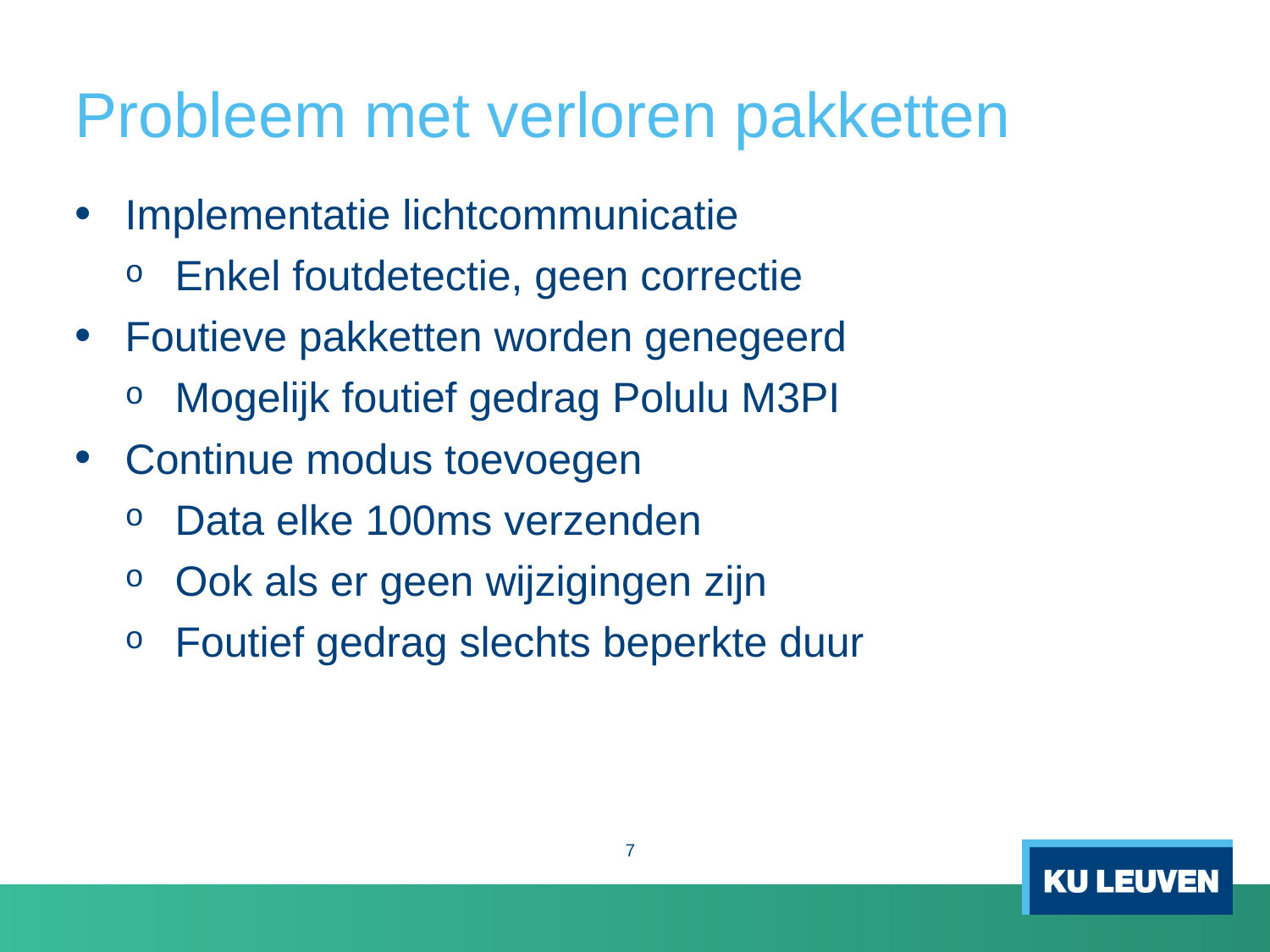

# Probleem met verloren pakketten
Implementatie lichtcommunicatie
Enkel foutdetectie, geen correctie
Foutieve pakketten worden genegeerd
Mogelijk foutief gedrag Polulu M3PI
Continue modus toevoegen
Data elke 100ms verzenden
Ook als er geen wijzigingen zijn
Foutief gedrag slechts beperkte duur
7